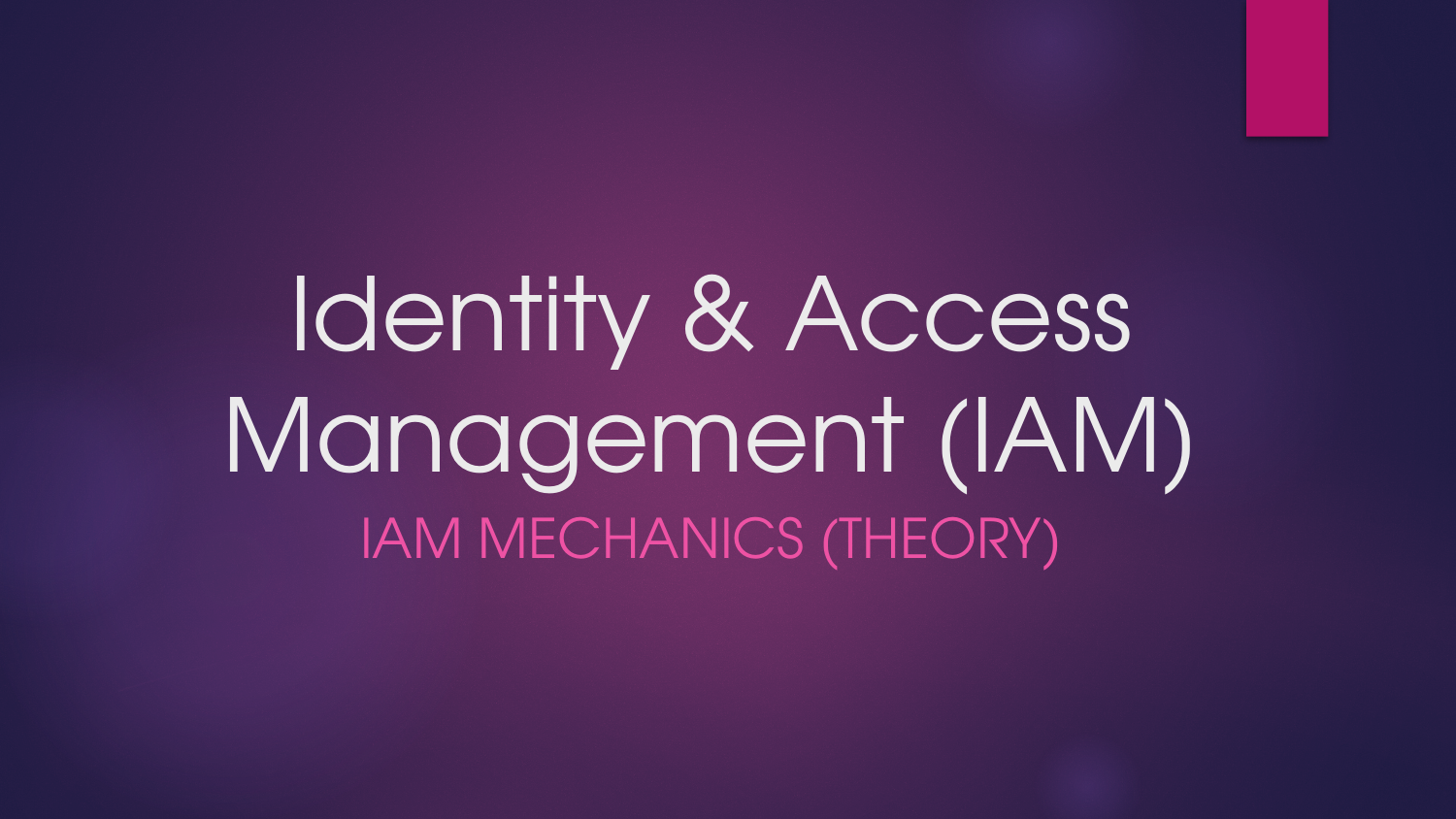

# Identity & Access Management (IAM)
IAM MECHANICS (THEORY)